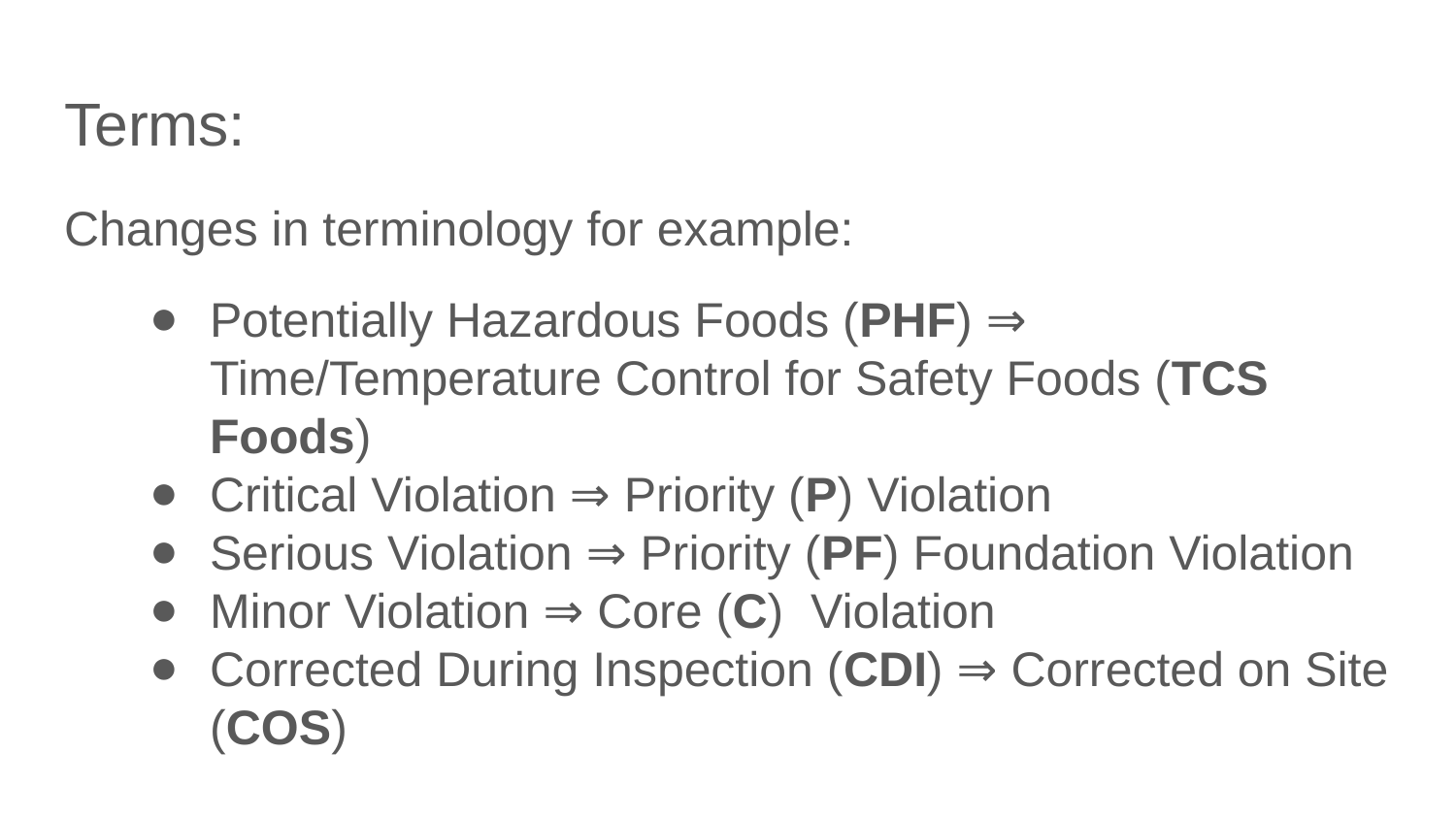

# Terms:
Changes in terminology for example:
Potentially Hazardous Foods (PHF) ⇒ Time/Temperature Control for Safety Foods (TCS Foods)
Critical Violation ⇒ Priority (P) Violation
Serious Violation ⇒ Priority (PF) Foundation Violation
Minor Violation ⇒ Core (C)  Violation
Corrected During Inspection (CDI) ⇒ Corrected on Site (COS)